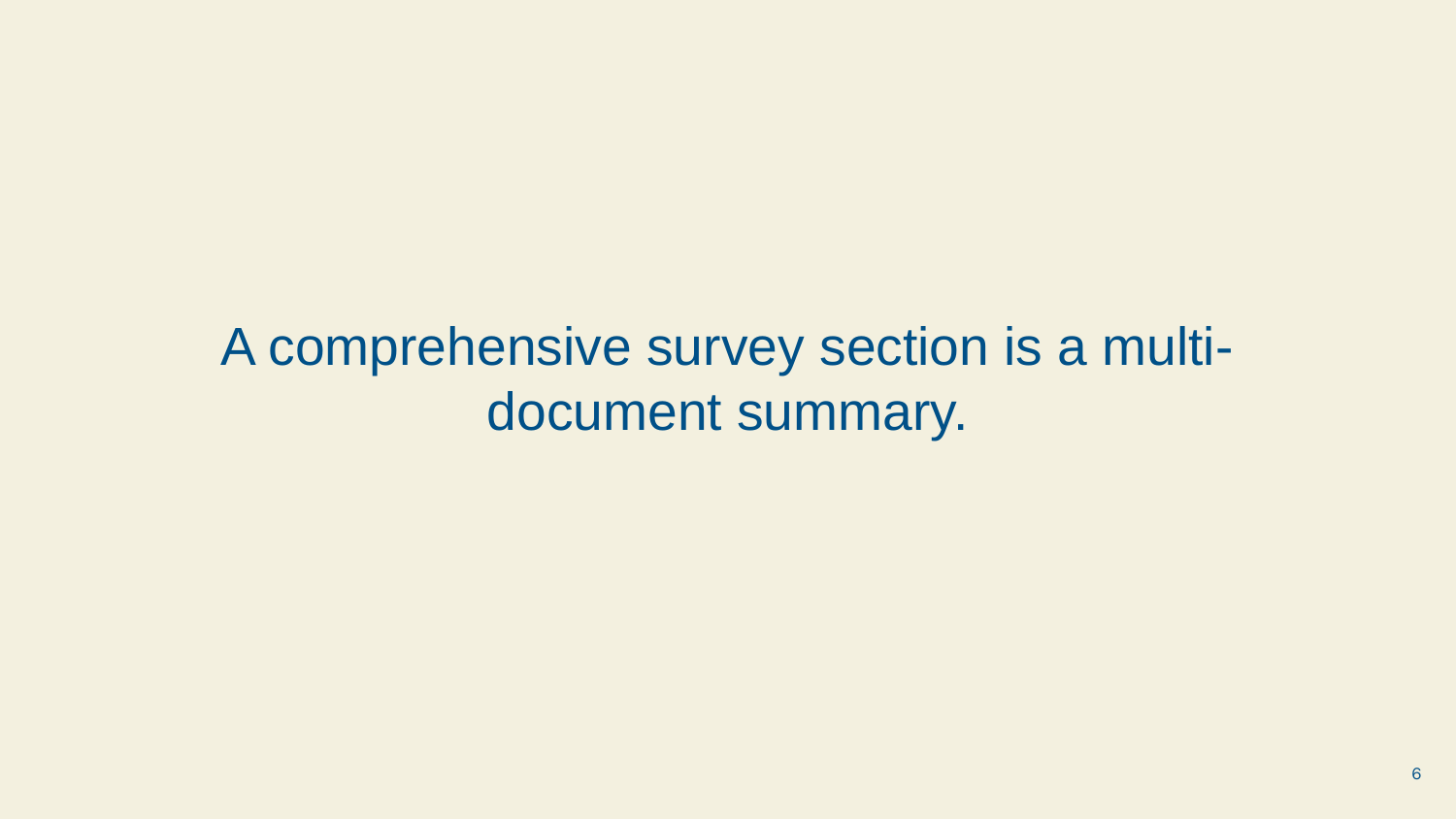

A comprehensive survey section is a multi-document summary.
6